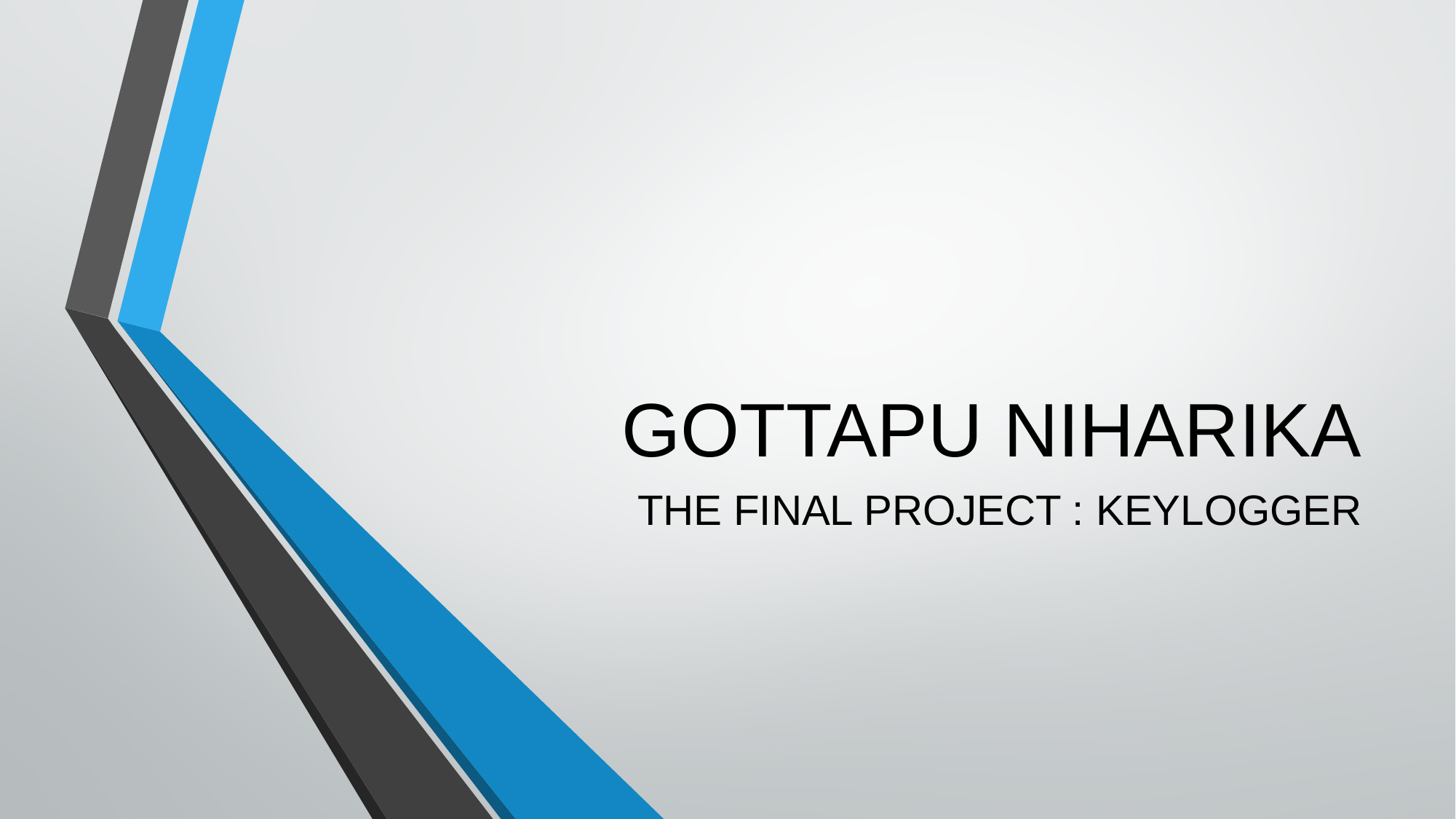

# GOTTAPU NIHARIKA
THE FINAL PROJECT : KEYLOGGER